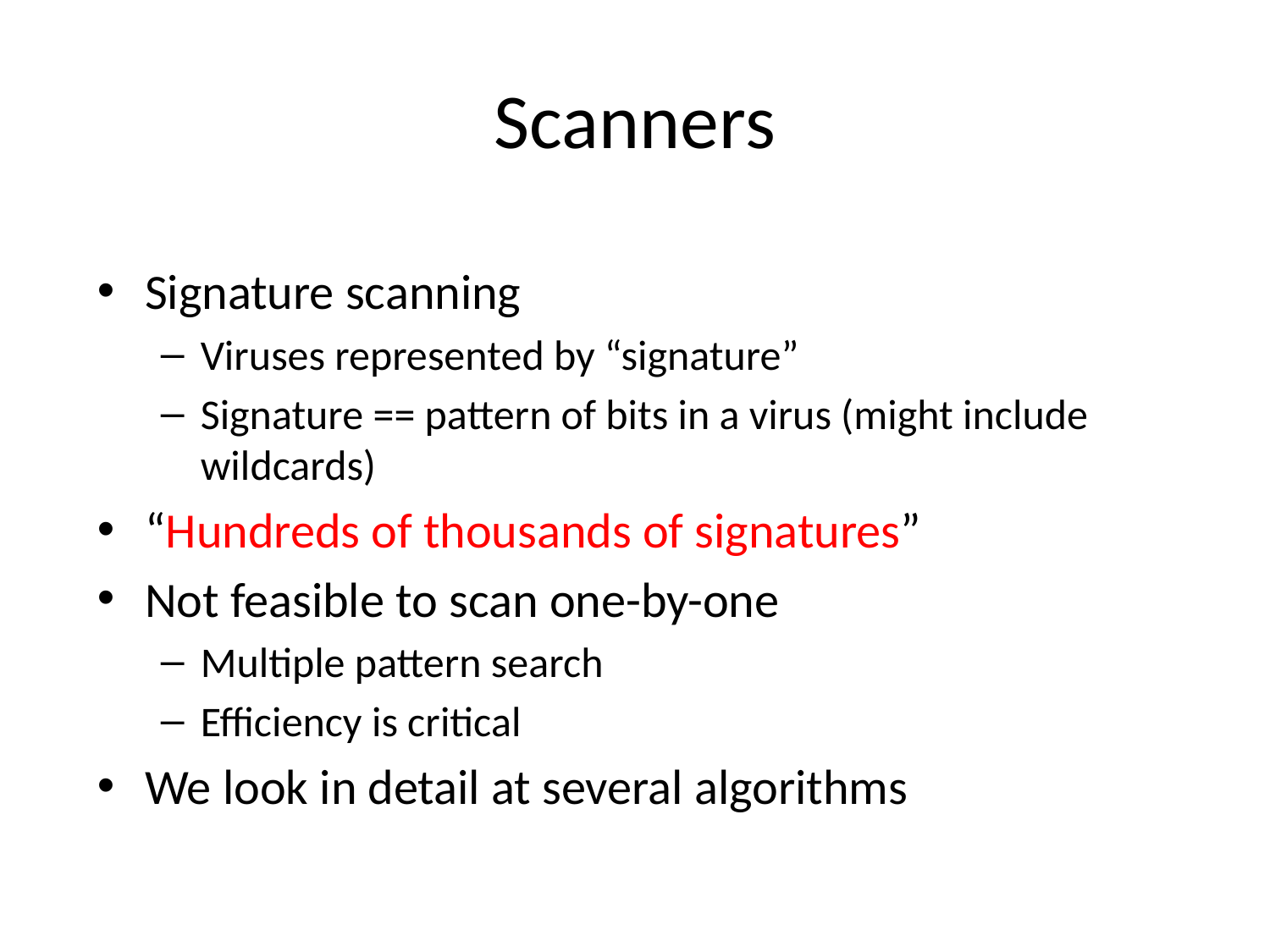

# Scanners
Signature scanning
Viruses represented by “signature”
Signature == pattern of bits in a virus (might include wildcards)
“Hundreds of thousands of signatures”
Not feasible to scan one-by-one
Multiple pattern search
Efficiency is critical
We look in detail at several algorithms